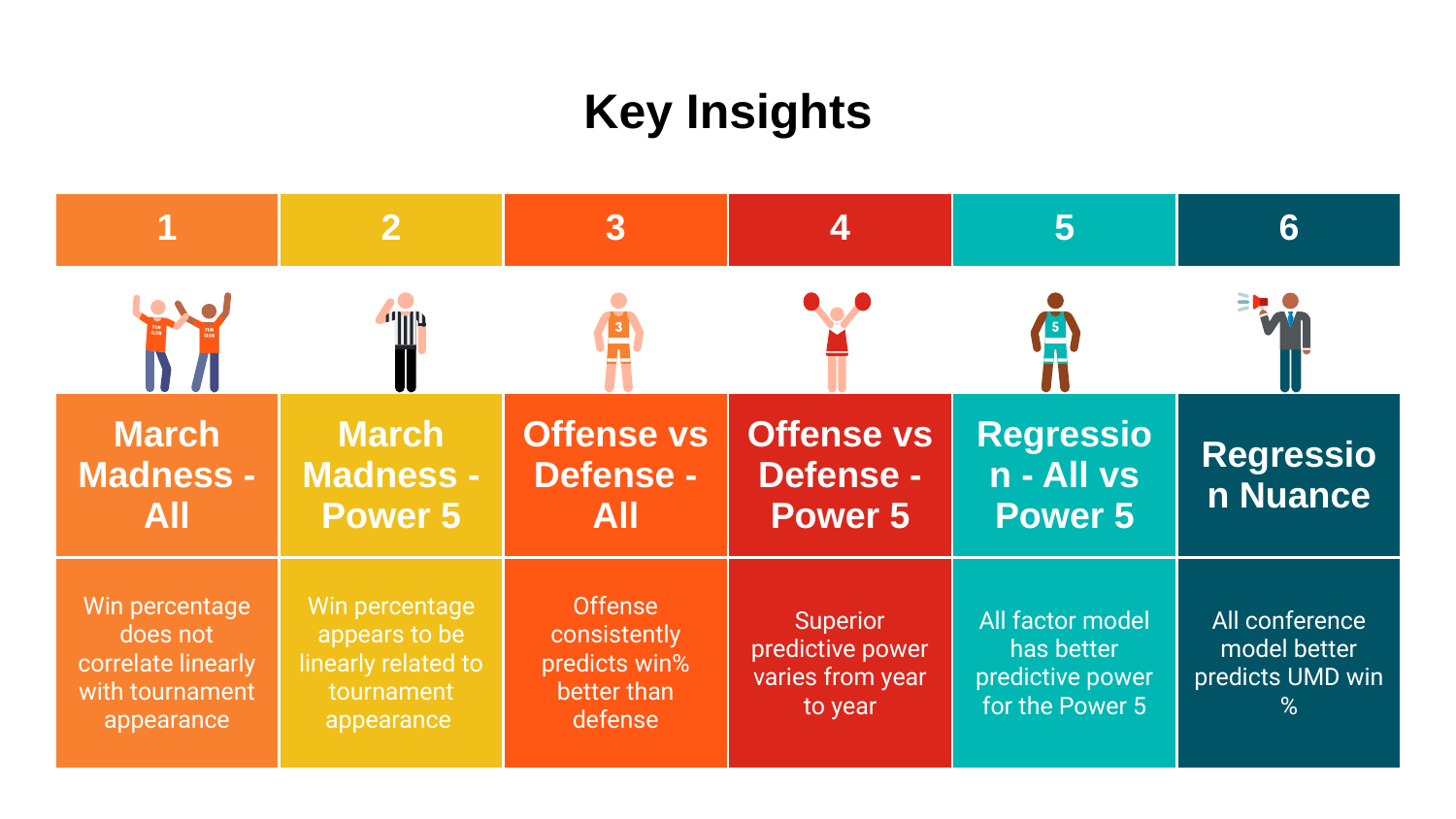

# Key Insights
| 1 | 2 | 3 | 4 | 5 | 6 |
| --- | --- | --- | --- | --- | --- |
|  |  |  |  |  |  |
| March Madness - All | March Madness - Power 5 | Offense vs Defense - All | Offense vs Defense - Power 5 | Regression - All vs Power 5 | Regression Nuance |
| Win percentage does not correlate linearly with tournament appearance | Win percentage appears to be linearly related to tournament appearance | Offense consistently predicts win% better than defense | Superior predictive power varies from year to year | All factor model has better predictive power for the Power 5 | All conference model better predicts UMD win% |